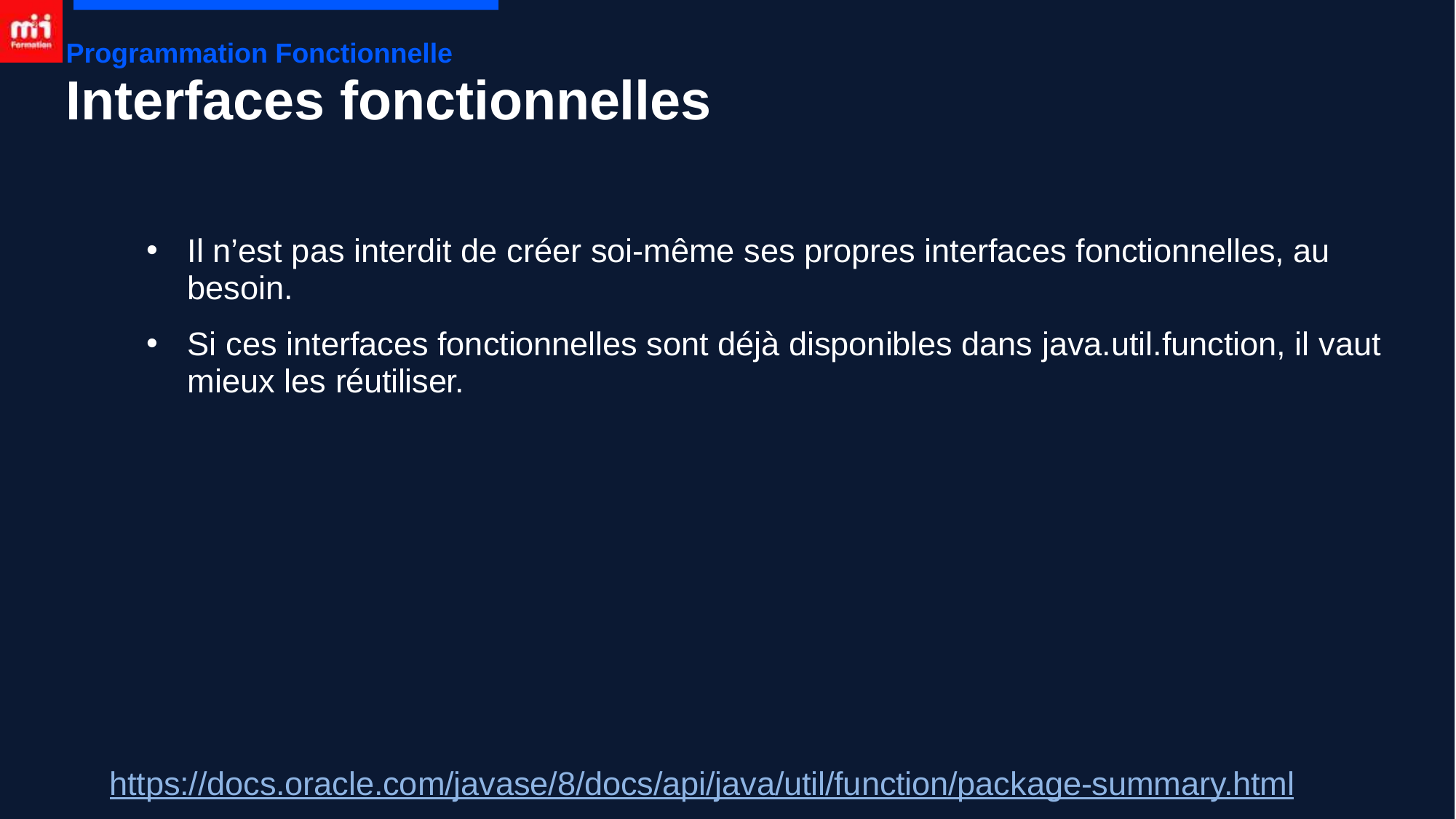

Programmation Fonctionnelle
# Interfaces fonctionnelles
Il n’est pas interdit de créer soi-même ses propres interfaces fonctionnelles, au  besoin.
Si ces interfaces fonctionnelles sont déjà disponibles dans java.util.function, il vaut  mieux les réutiliser.
https://docs.oracle.com/javase/8/docs/api/java/util/function/package-summary.html